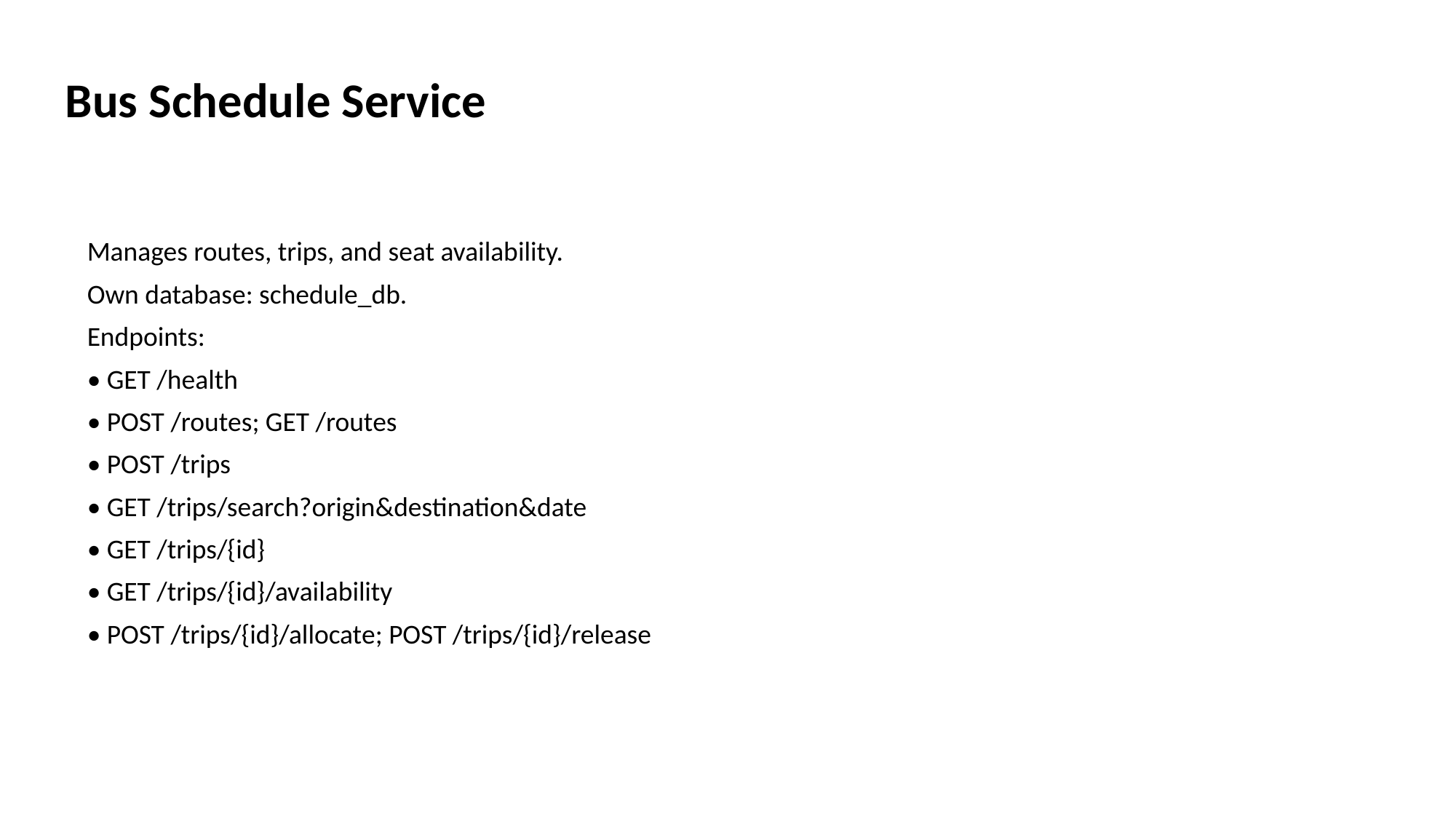

Bus Schedule Service
Manages routes, trips, and seat availability.
Own database: schedule_db.
Endpoints:
• GET /health
• POST /routes; GET /routes
• POST /trips
• GET /trips/search?origin&destination&date
• GET /trips/{id}
• GET /trips/{id}/availability
• POST /trips/{id}/allocate; POST /trips/{id}/release